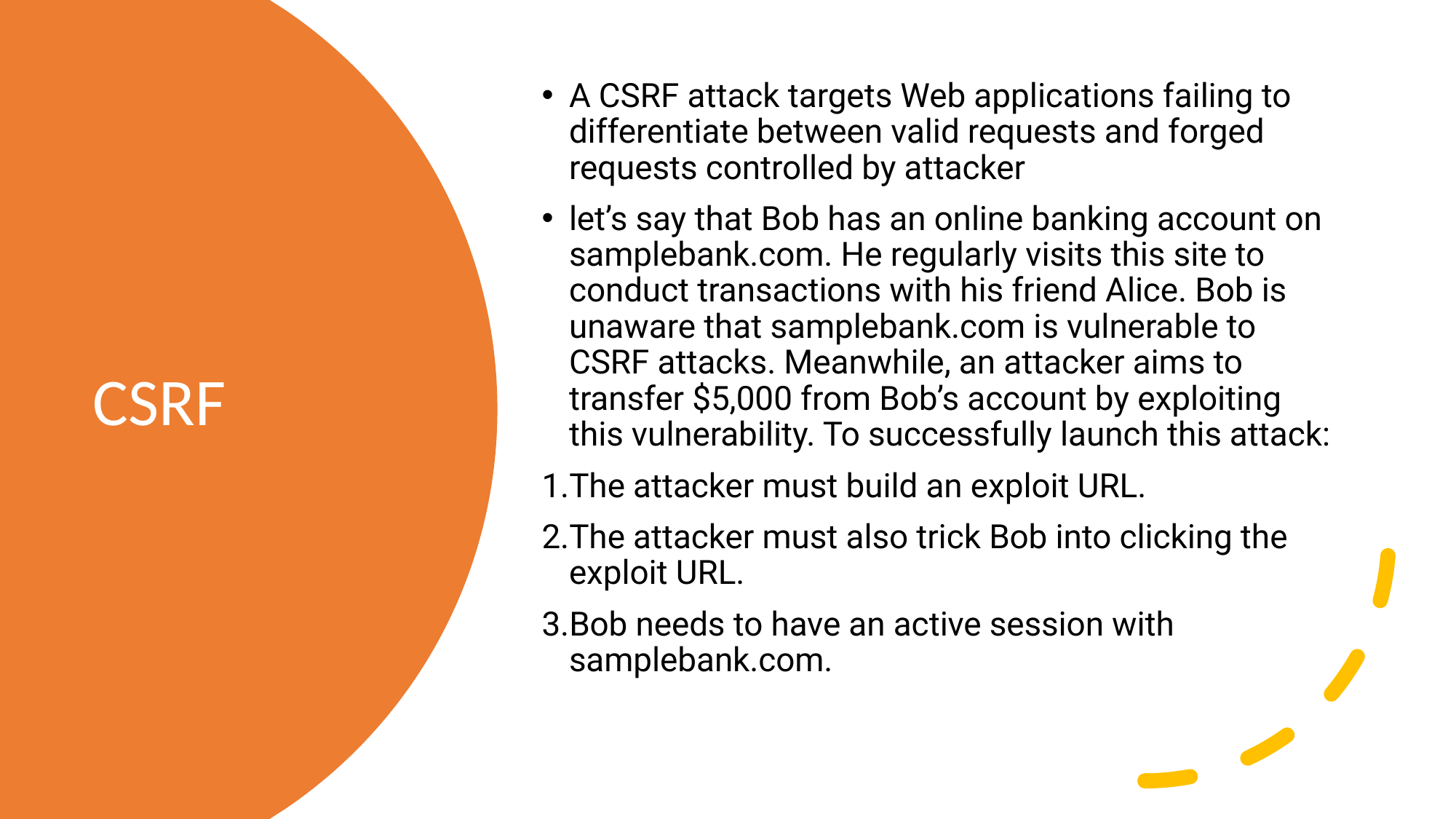

A CSRF attack targets Web applications failing to differentiate between valid requests and forged requests controlled by attacker
let’s say that Bob has an online banking account on samplebank.com. He regularly visits this site to conduct transactions with his friend Alice. Bob is unaware that samplebank.com is vulnerable to CSRF attacks. Meanwhile, an attacker aims to transfer $5,000 from Bob’s account by exploiting this vulnerability. To successfully launch this attack:
The attacker must build an exploit URL.
The attacker must also trick Bob into clicking the exploit URL.
Bob needs to have an active session with samplebank.com.

# CSRF